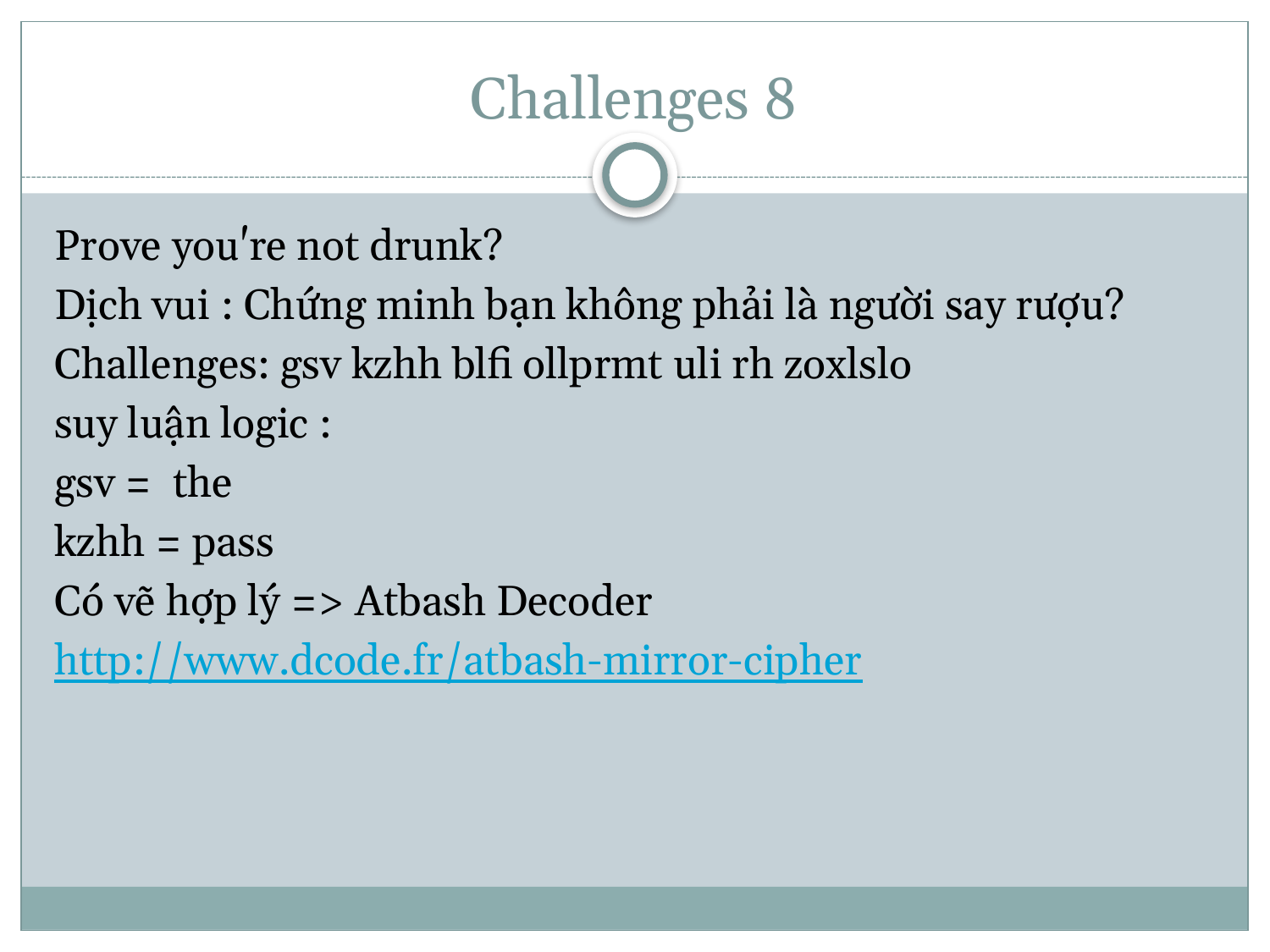

# Challenges 8
Prove you're not drunk?
Dịch vui : Chứng minh bạn không phải là người say rượu?
Challenges: gsv kzhh blfi ollprmt uli rh zoxlslo
suy luận logic :
gsv =  the
kzhh = pass
Có vẽ hợp lý => Atbash Decoder
http://www.dcode.fr/atbash-mirror-cipher